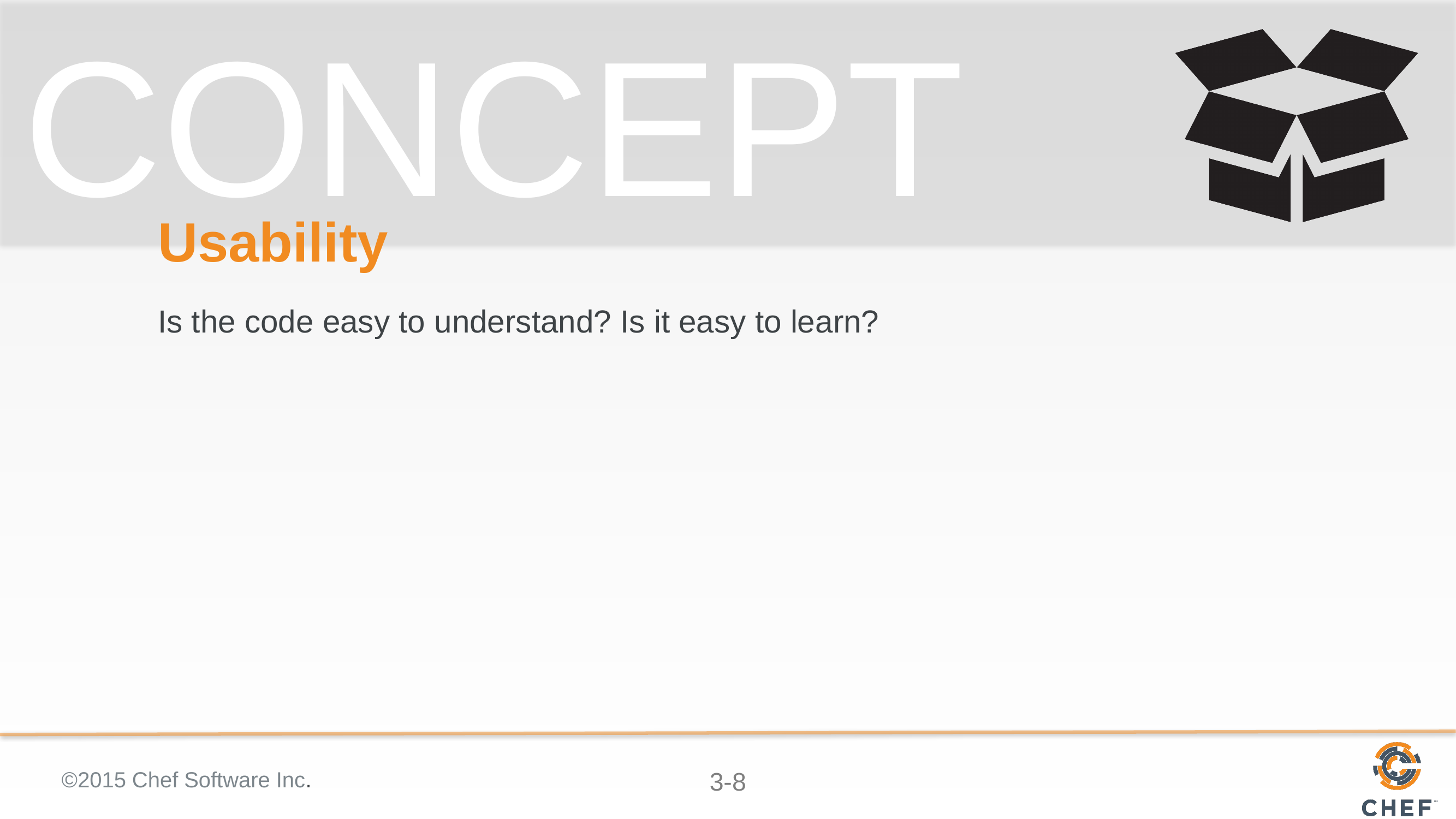

# Usability
Is the code easy to understand? Is it easy to learn?